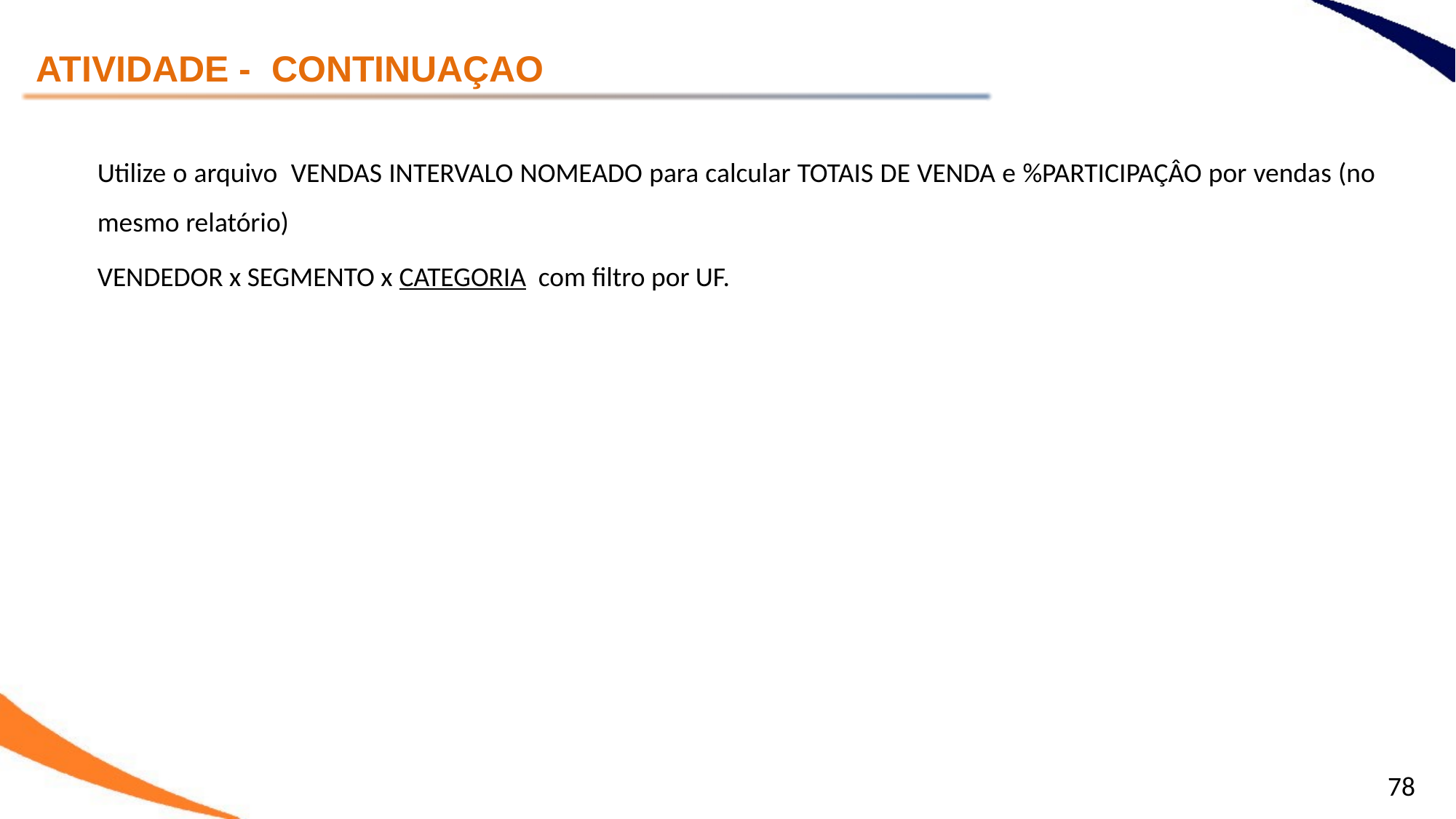

ATIVIDADE -  CONTINUAÇAO
Utilize o arquivo  VENDAS INTERVALO NOMEADO para calcular TOTAIS DE VENDA e %PARTICIPAÇÂO por vendas (no mesmo relatório)
VENDEDOR x SEGMENTO x CATEGORIA  com filtro por UF.